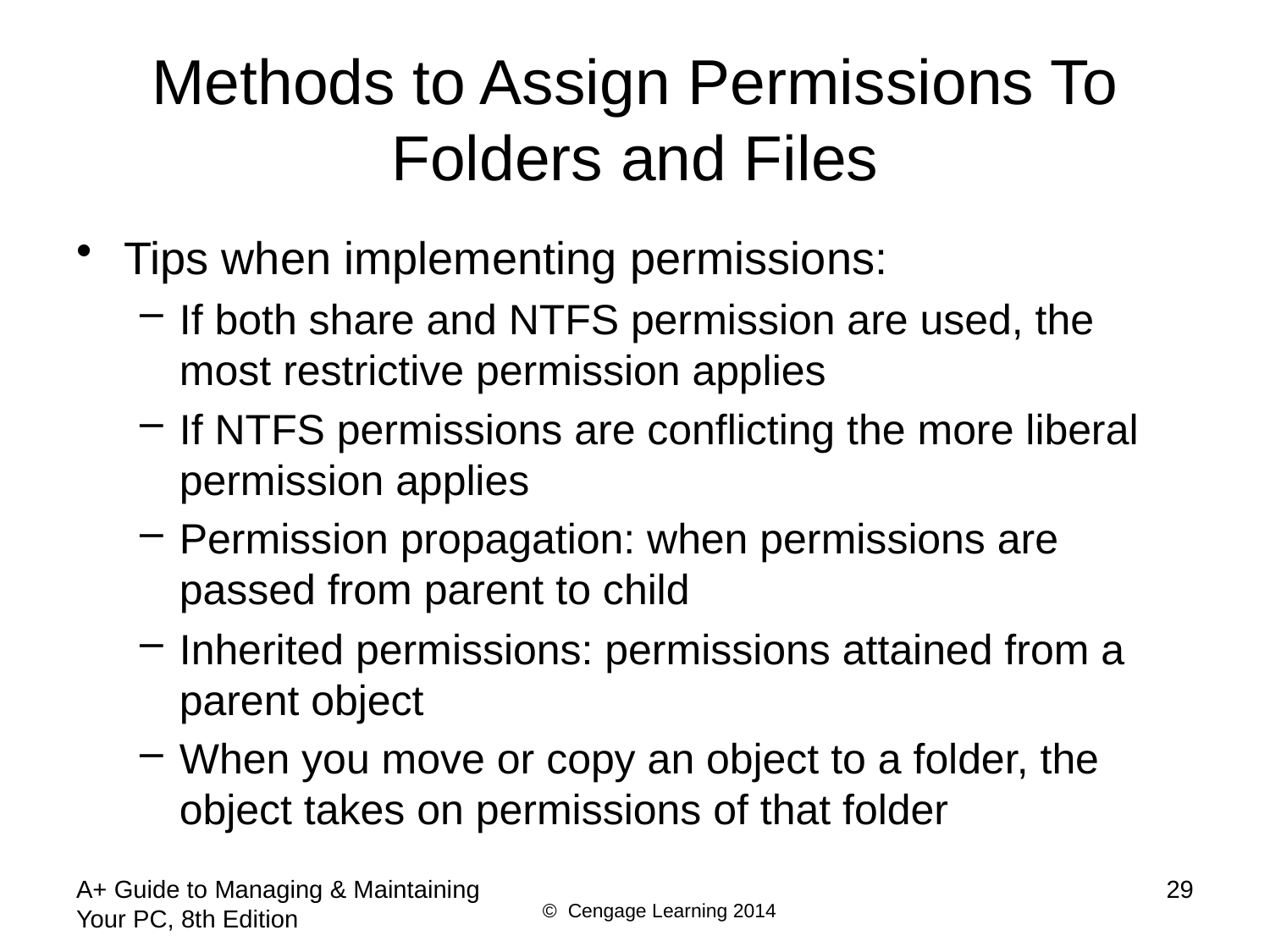

# Methods to Assign Permissions To Folders and Files
Tips when implementing permissions:
If both share and NTFS permission are used, the most restrictive permission applies
If NTFS permissions are conflicting the more liberal permission applies
Permission propagation: when permissions are passed from parent to child
Inherited permissions: permissions attained from a parent object
When you move or copy an object to a folder, the object takes on permissions of that folder
A+ Guide to Managing & Maintaining Your PC, 8th Edition
29